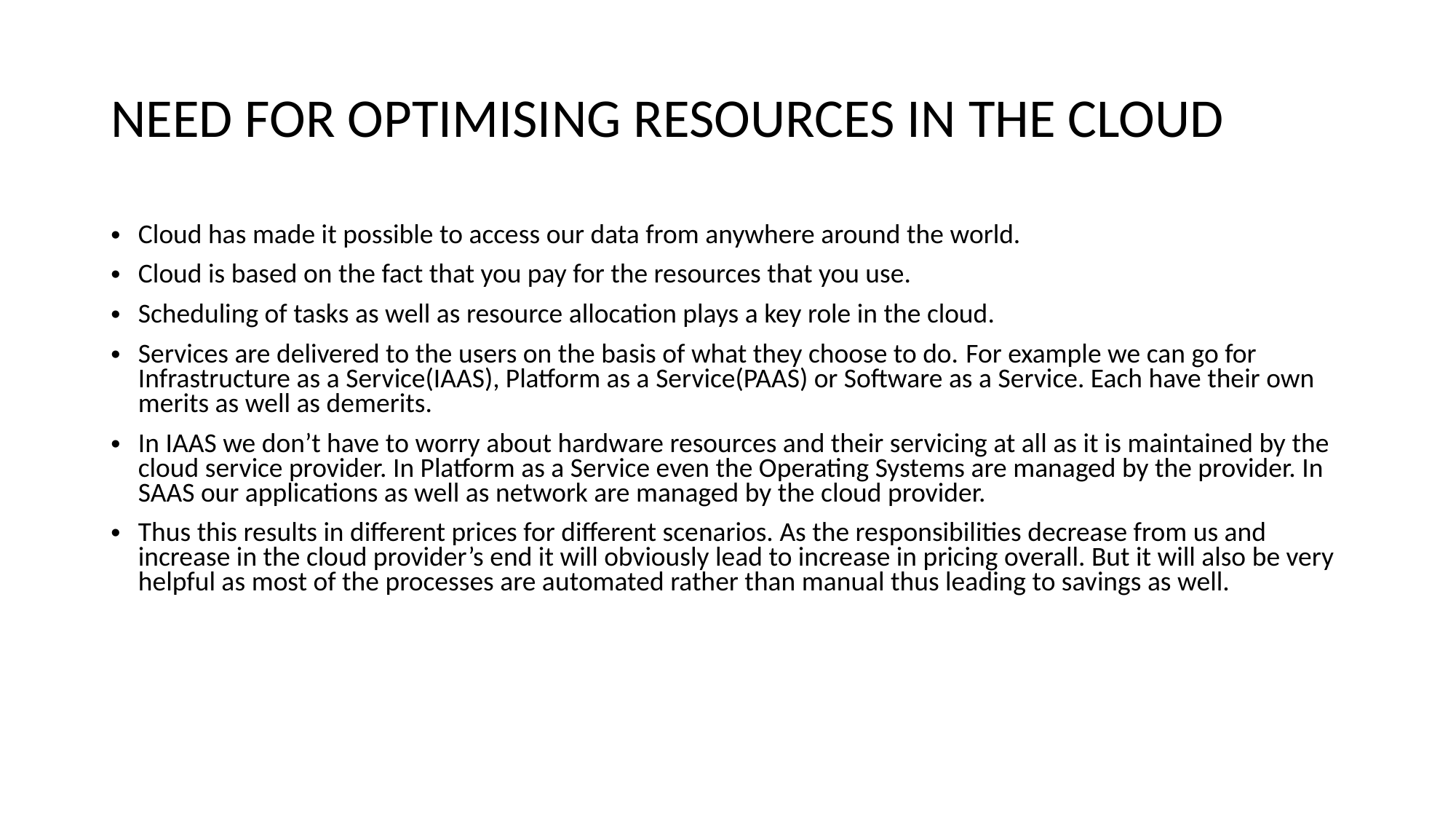

# NEED FOR OPTIMISING RESOURCES IN THE CLOUD
Cloud has made it possible to access our data from anywhere around the world.
Cloud is based on the fact that you pay for the resources that you use.
Scheduling of tasks as well as resource allocation plays a key role in the cloud.
Services are delivered to the users on the basis of what they choose to do. For example we can go for Infrastructure as a Service(IAAS), Platform as a Service(PAAS) or Software as a Service. Each have their own merits as well as demerits.
In IAAS we don’t have to worry about hardware resources and their servicing at all as it is maintained by the cloud service provider. In Platform as a Service even the Operating Systems are managed by the provider. In SAAS our applications as well as network are managed by the cloud provider.
Thus this results in different prices for different scenarios. As the responsibilities decrease from us and increase in the cloud provider’s end it will obviously lead to increase in pricing overall. But it will also be very helpful as most of the processes are automated rather than manual thus leading to savings as well.